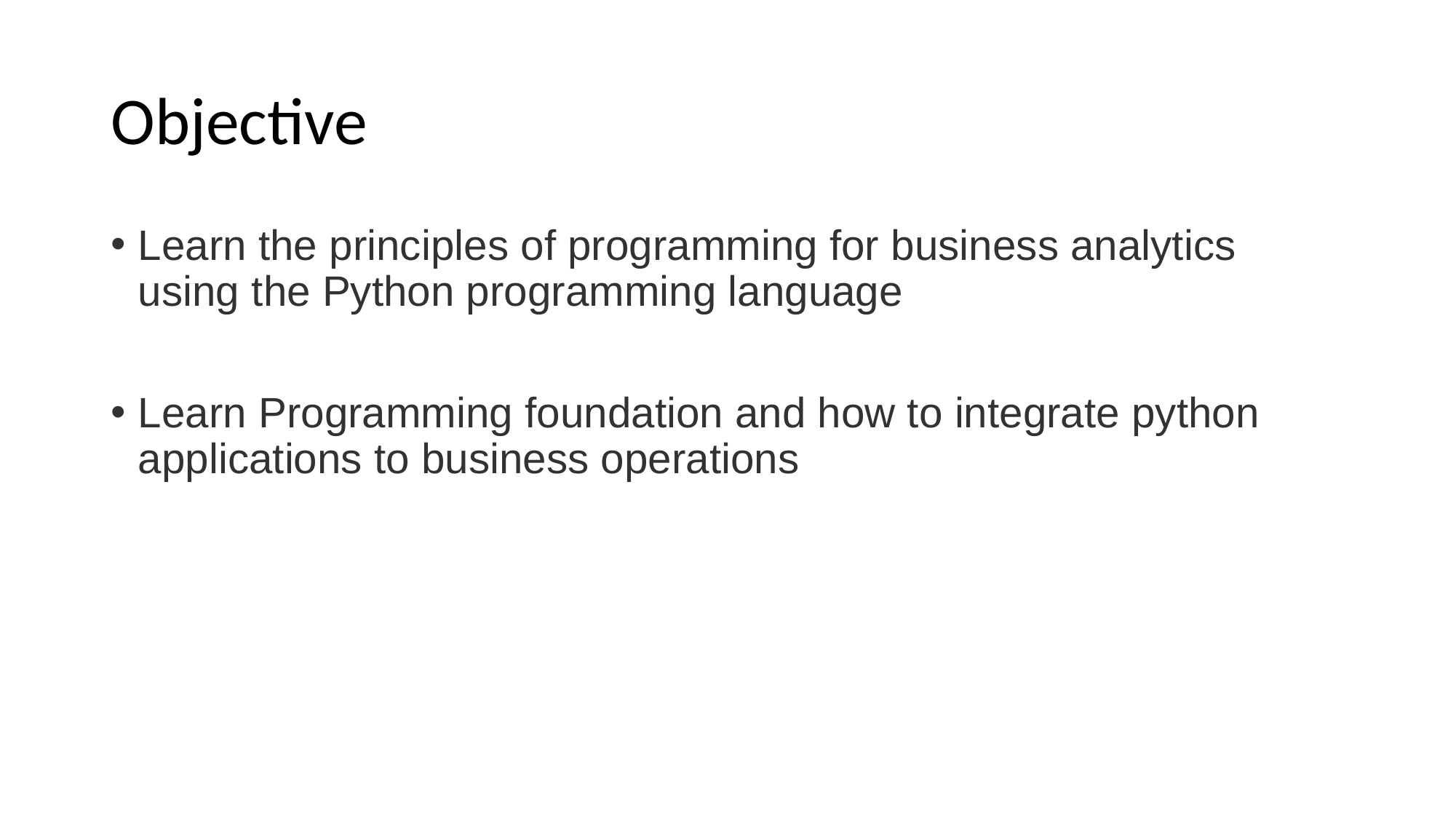

# Objective
Learn the principles of programming for business analytics using the Python programming language

Learn Programming foundation and how to integrate python applications to business operations